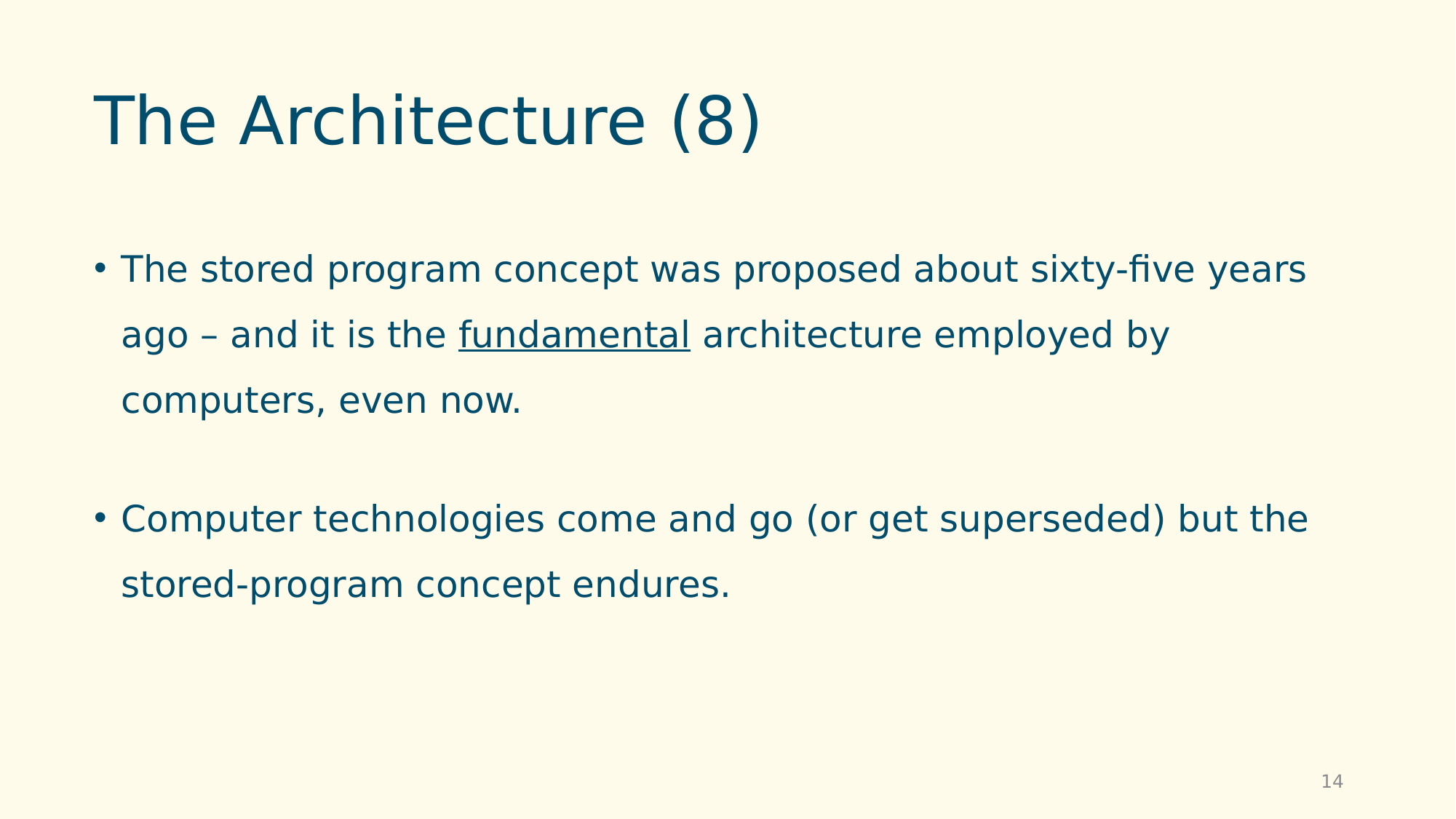

# The Architecture (8)
The stored program concept was proposed about sixty-five years ago – and it is the fundamental architecture employed by computers, even now.

Computer technologies come and go (or get superseded) but the stored-program concept endures.

14